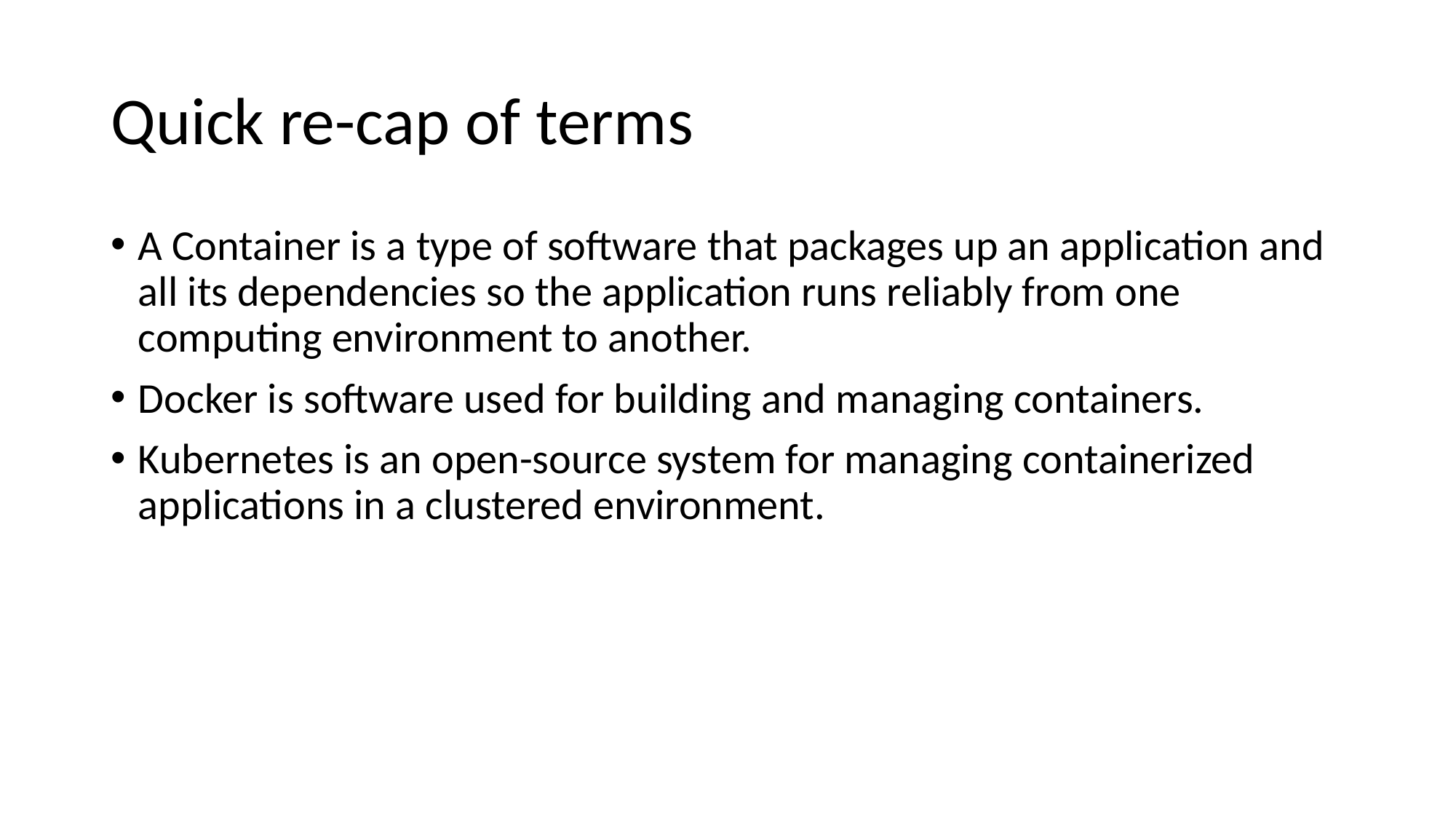

# Quick re-cap of terms
A Container is a type of software that packages up an application and all its dependencies so the application runs reliably from one computing environment to another.
Docker is software used for building and managing containers.
Kubernetes is an open-source system for managing containerized applications in a clustered environment.